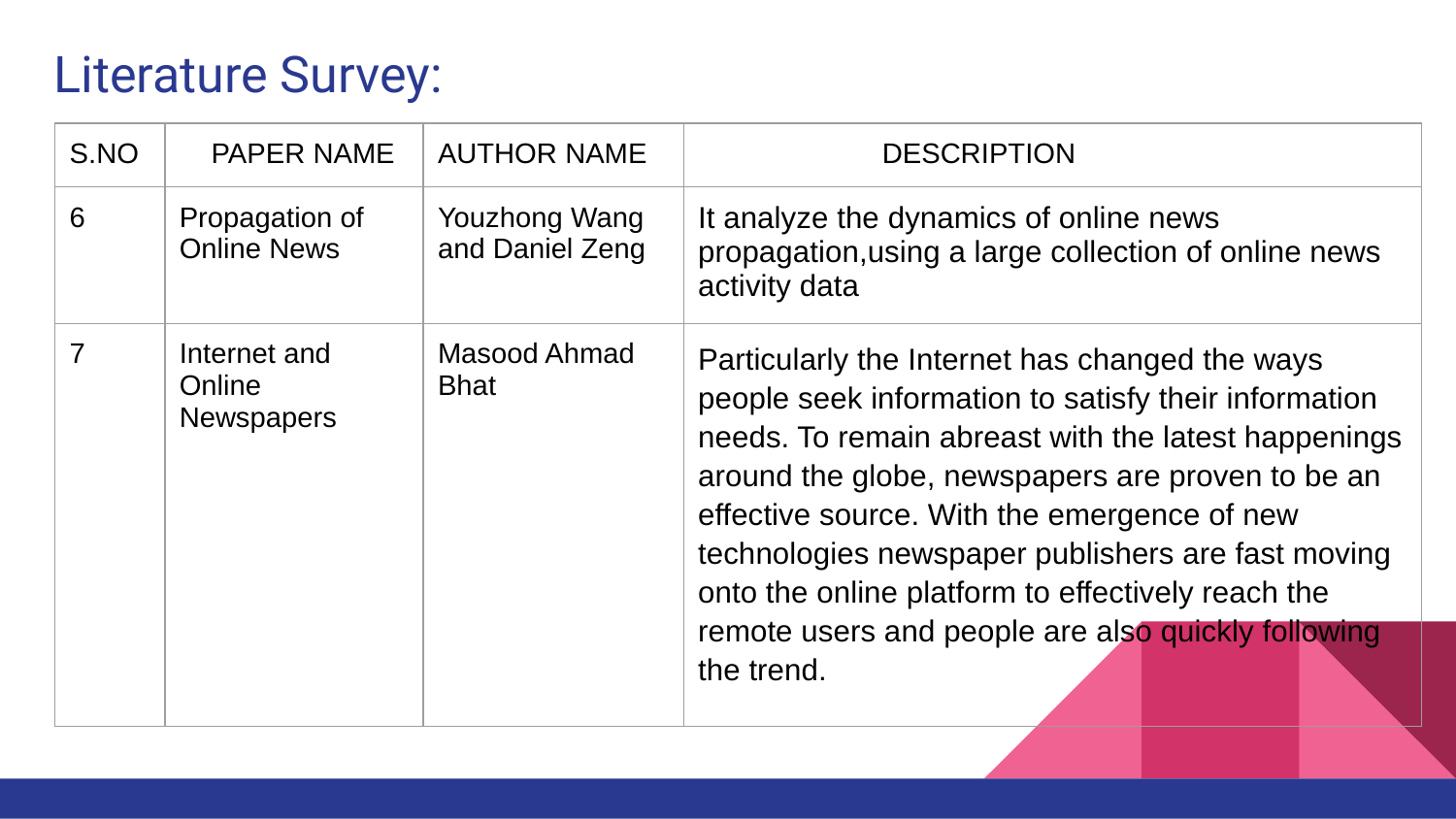

Literature Survey:

| S.NO | PAPER NAME | AUTHOR NAME | DESCRIPTION |
| --- | --- | --- | --- |
| 6 | Propagation of Online News | Youzhong Wang and Daniel Zeng | It analyze the dynamics of online news propagation,using a large collection of online news activity data |
| 7 | Internet and Online Newspapers | Masood Ahmad Bhat | Particularly the Internet has changed the ways people seek information to satisfy their information needs. To remain abreast with the latest happenings around the globe, newspapers are proven to be an effective source. With the emergence of new technologies newspaper publishers are fast moving onto the online platform to effectively reach the remote users and people are also quickly following the trend. |